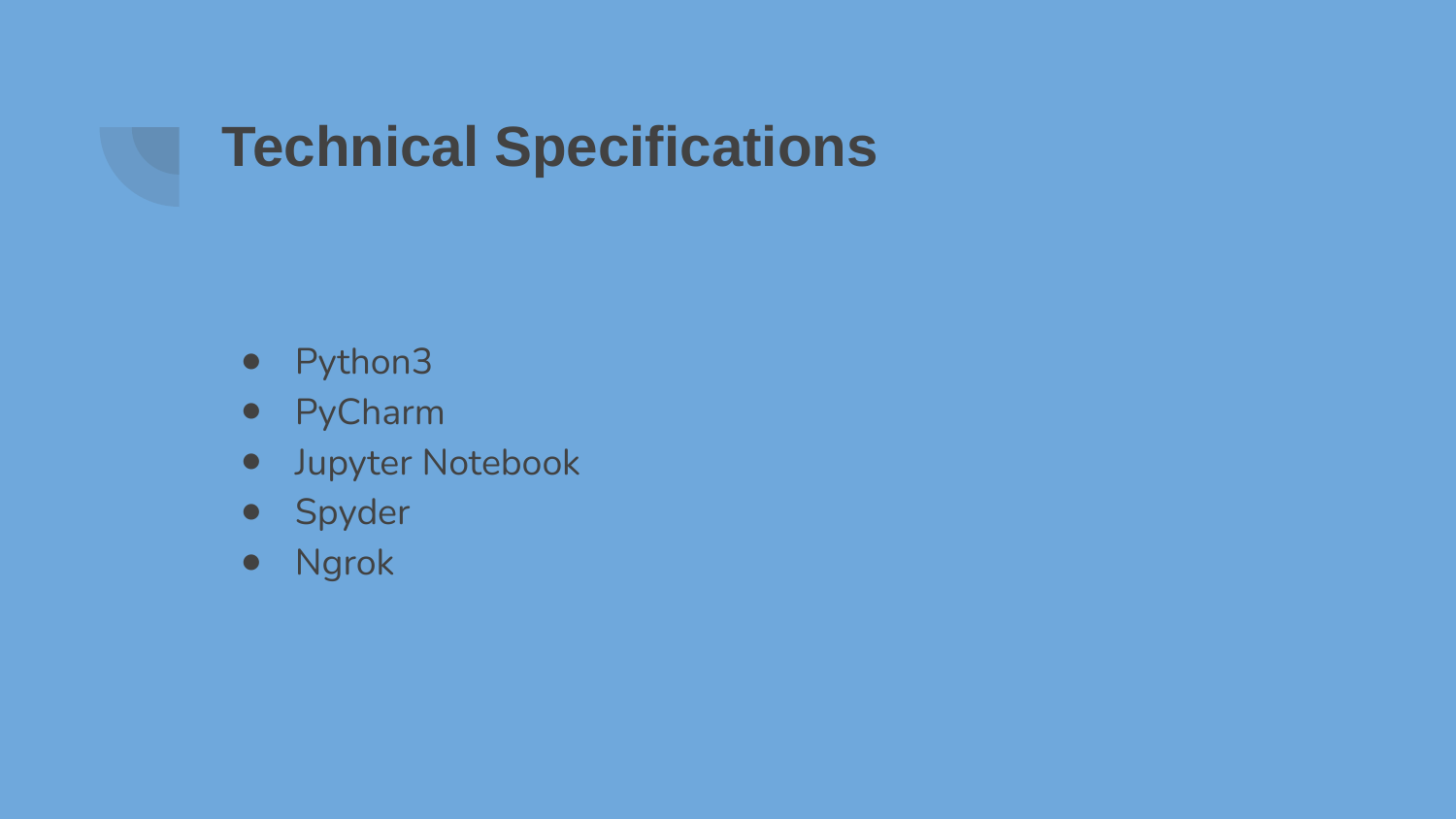

# Technical Specifications

Python3
PyCharm
Jupyter Notebook
Spyder
Ngrok